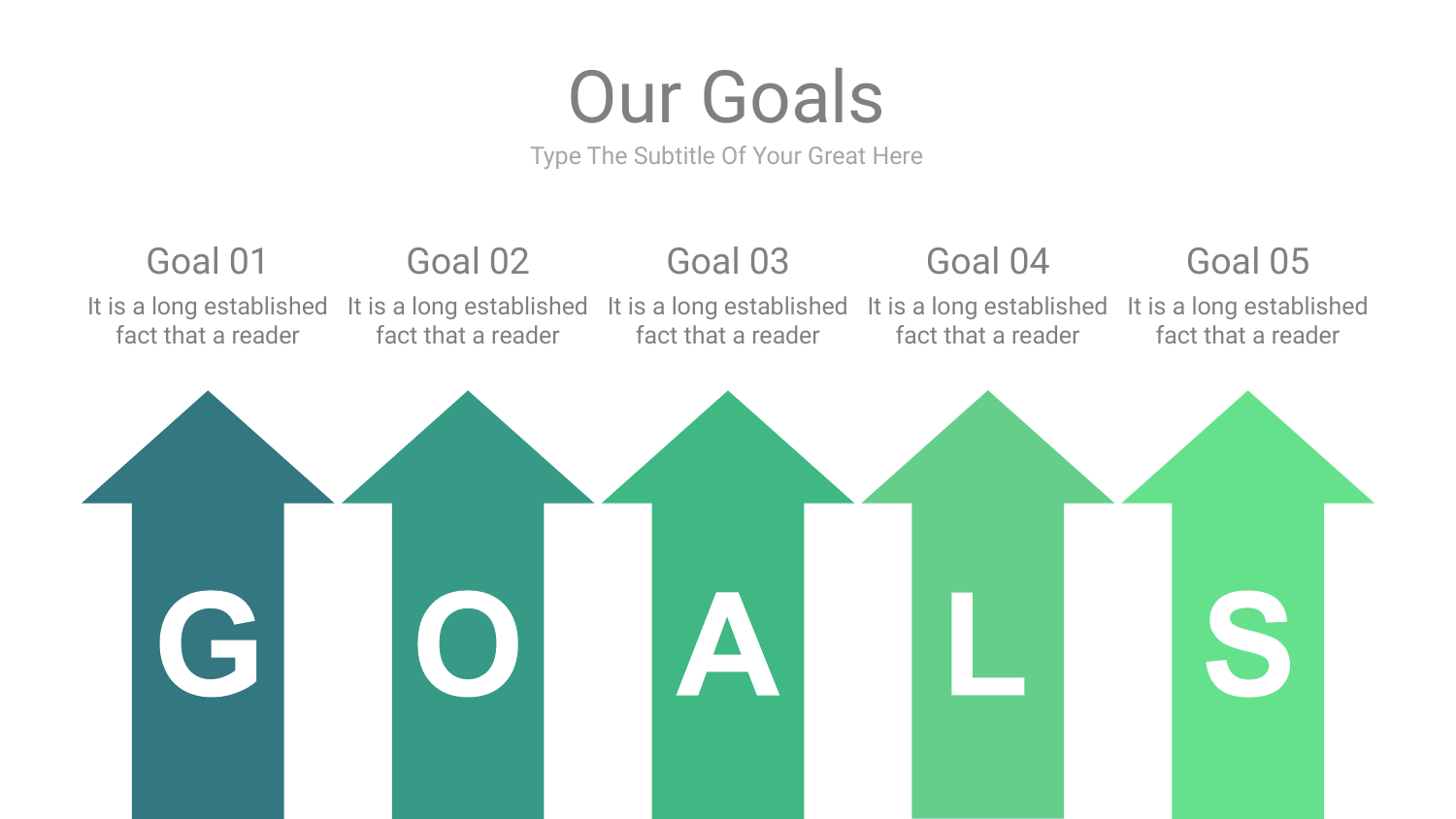

# Our Goals
Type The Subtitle Of Your Great Here
Goal 01
It is a long established fact that a reader
Goal 02
It is a long established fact that a reader
Goal 03
It is a long established fact that a reader
Goal 04
It is a long established fact that a reader
Goal 05
It is a long established fact that a reader